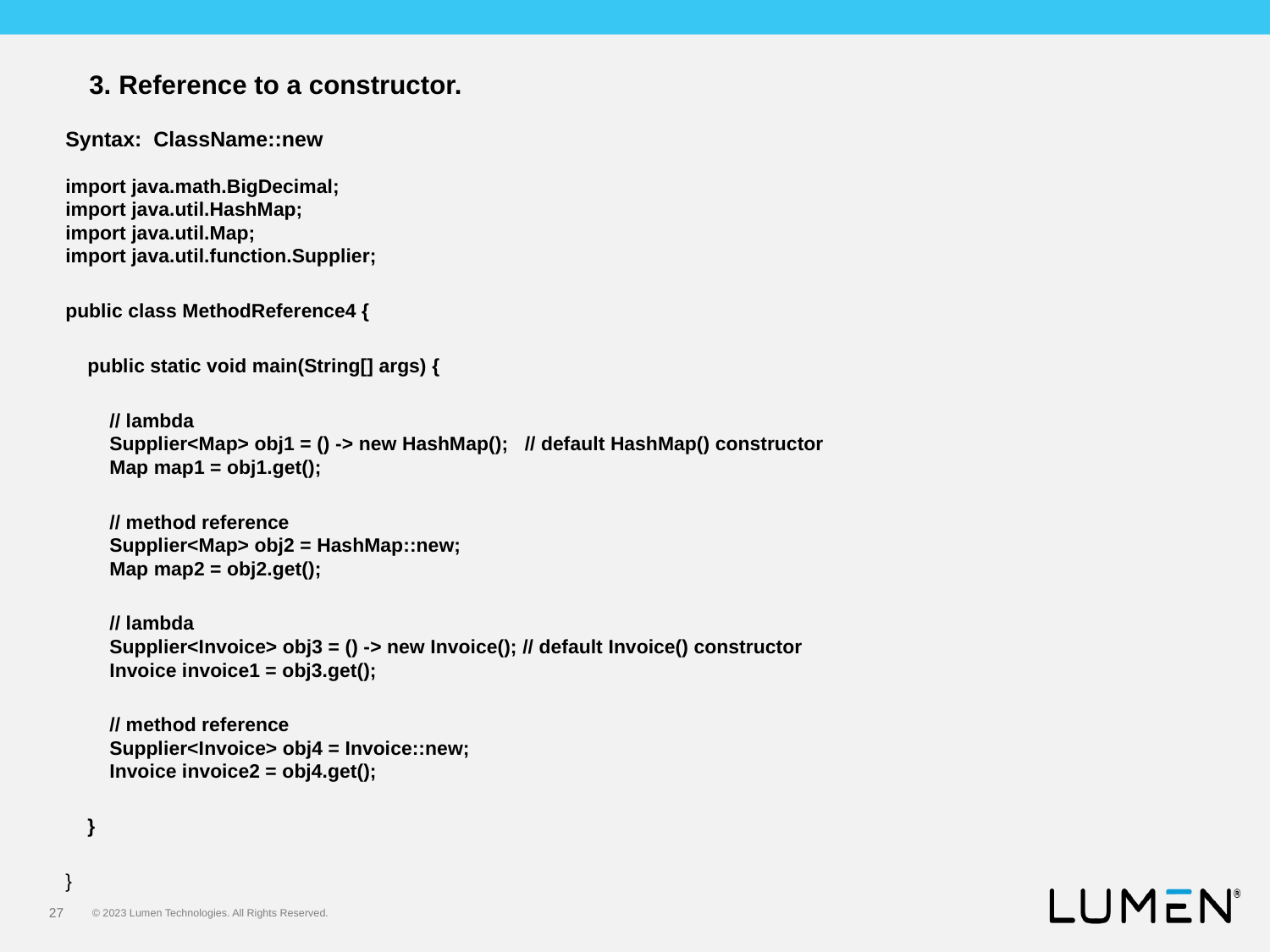

3. Reference to a constructor.

Syntax:  ClassName::new

import java.math.BigDecimal;
import java.util.HashMap;
import java.util.Map;
import java.util.function.Supplier;

public class MethodReference4 {

    public static void main(String[] args) {

        // lambda
        Supplier<Map> obj1 = () -> new HashMap();   // default HashMap() constructor
        Map map1 = obj1.get();

        // method reference
        Supplier<Map> obj2 = HashMap::new;
        Map map2 = obj2.get();

        // lambda
        Supplier<Invoice> obj3 = () -> new Invoice(); // default Invoice() constructor
        Invoice invoice1 = obj3.get();

        // method reference
        Supplier<Invoice> obj4 = Invoice::new;
        Invoice invoice2 = obj4.get();

    }

}